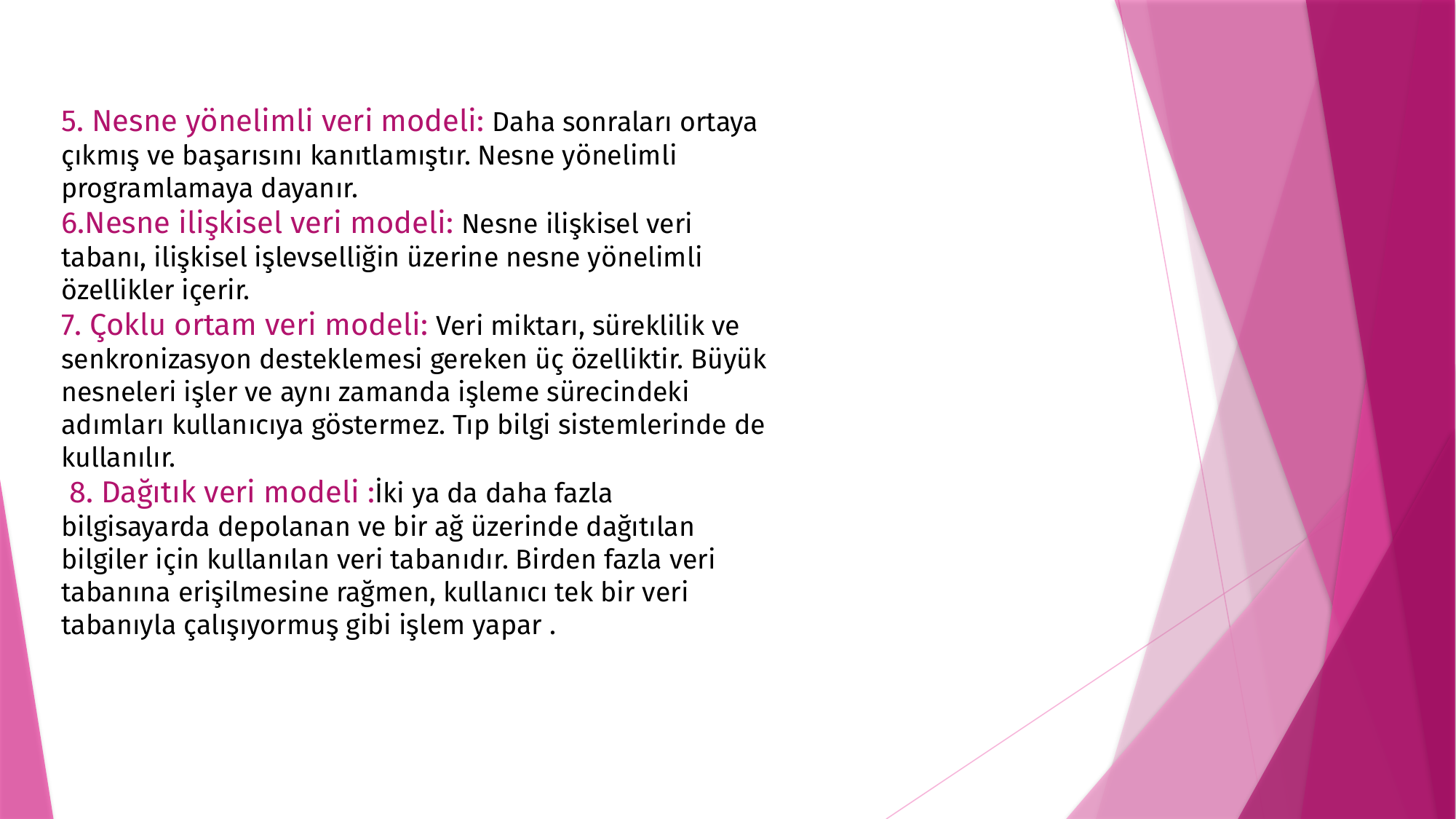

5. Nesne yönelimli veri modeli: Daha sonraları ortaya çıkmış ve başarısını kanıtlamıştır. Nesne yönelimli programlamaya dayanır.
6.Nesne ilişkisel veri modeli: Nesne ilişkisel veri tabanı, ilişkisel işlevselliğin üzerine nesne yönelimli özellikler içerir.
7. Çoklu ortam veri modeli: Veri miktarı, süreklilik ve senkronizasyon desteklemesi gereken üç özelliktir. Büyük nesneleri işler ve aynı zamanda işleme sürecindeki adımları kullanıcıya göstermez. Tıp bilgi sistemlerinde de kullanılır.
 8. Dağıtık veri modeli :İki ya da daha fazla bilgisayarda depolanan ve bir ağ üzerinde dağıtılan bilgiler için kullanılan veri tabanıdır. Birden fazla veri tabanına erişilmesine rağmen, kullanıcı tek bir veri tabanıyla çalışıyormuş gibi işlem yapar .